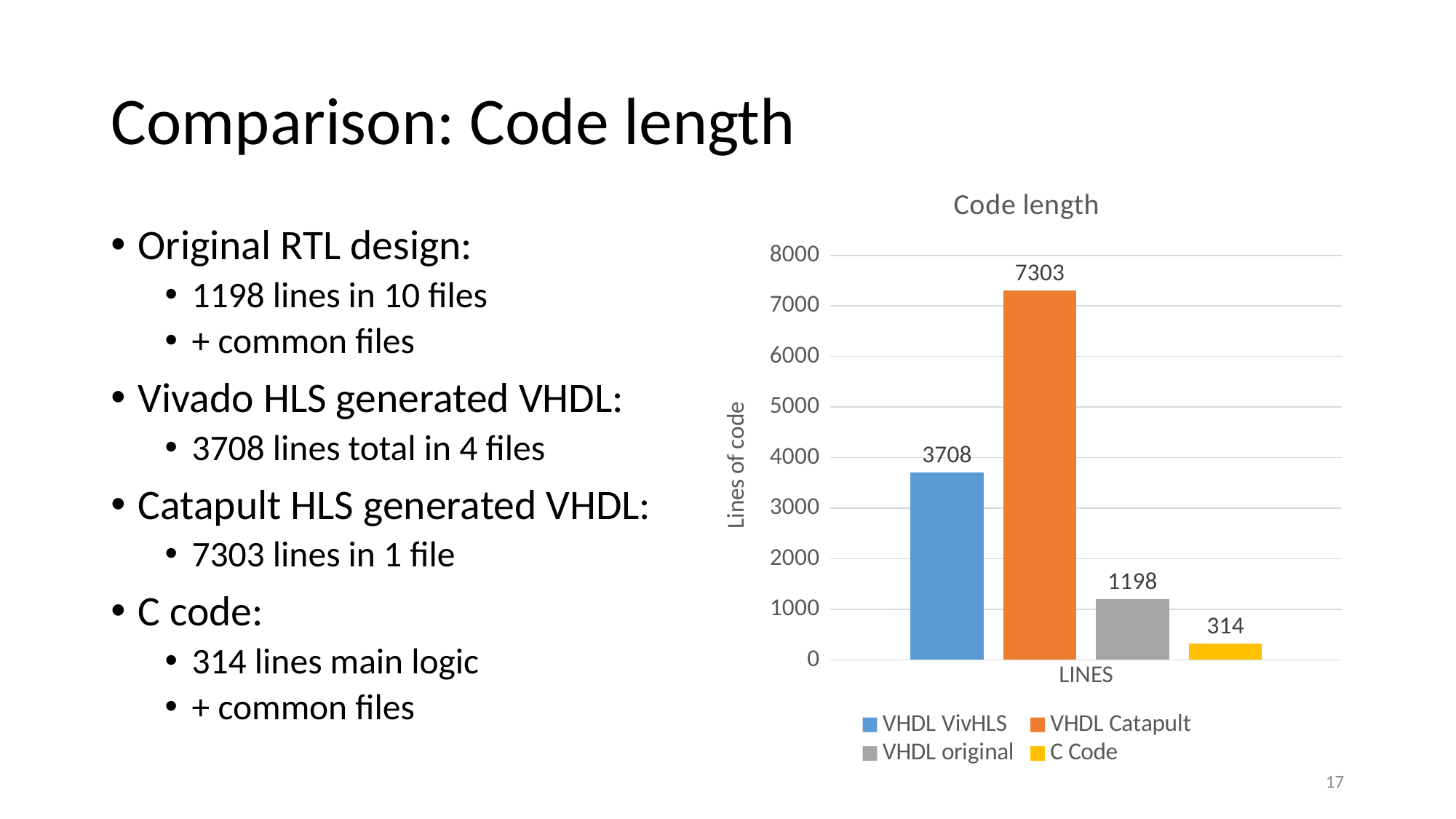

# Comparison: Code length

### Chart: Code length

| Category | VHDL VivHLS | VHDL Catapult | VHDL original | C Code |
|---|---|---|---|---|
| LINES | 3708.0 | 7303.0 | 1198.0 | 314.0 |
Original RTL design:
1198 lines in 10 files
+ common files
Vivado HLS generated VHDL:
3708 lines total in 4 files
Catapult HLS generated VHDL:
7303 lines in 1 file
C code:
314 lines main logic
+ common files

17